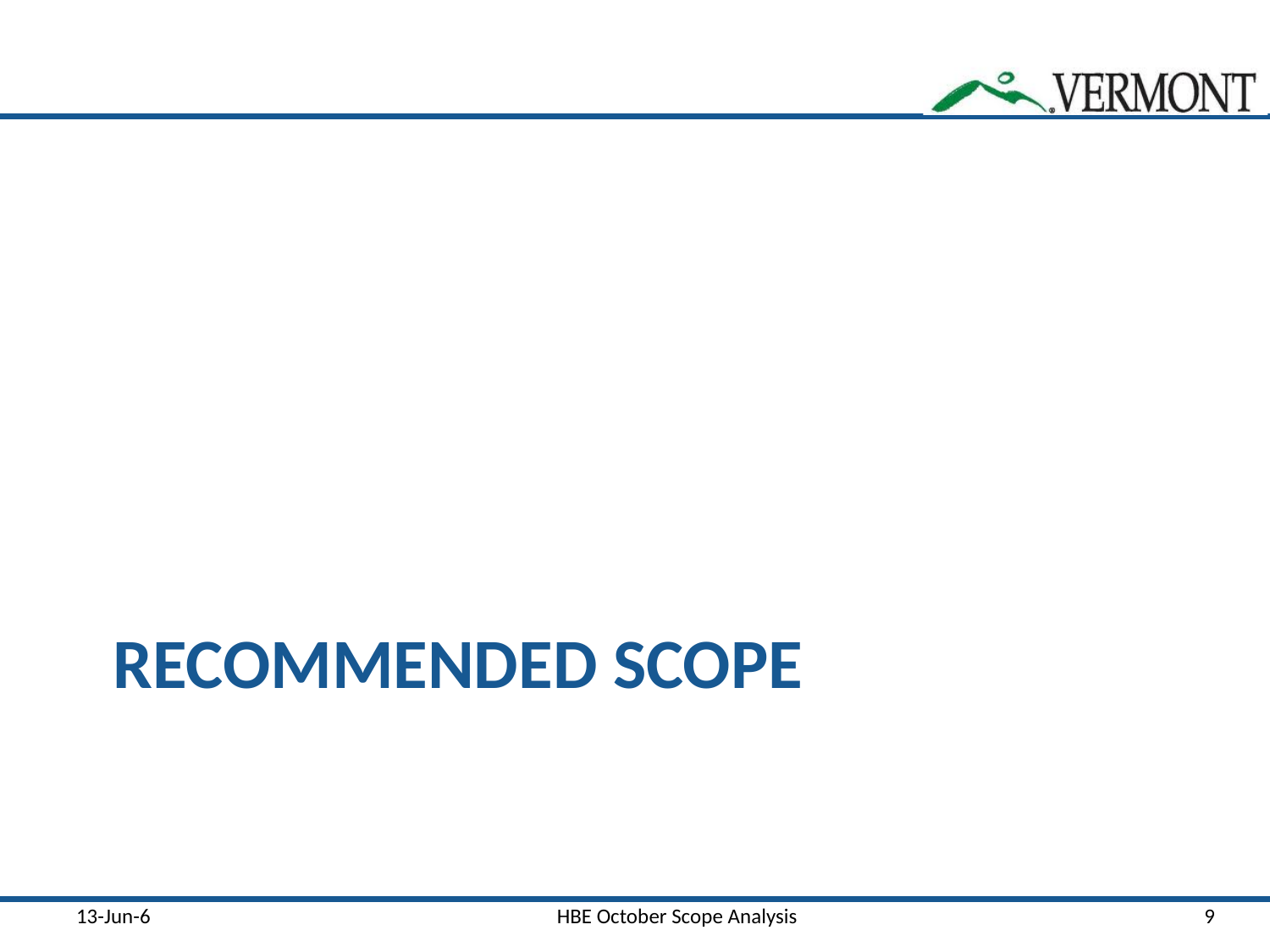

# Recommended scope
13-Jun-6
HBE October Scope Analysis
9